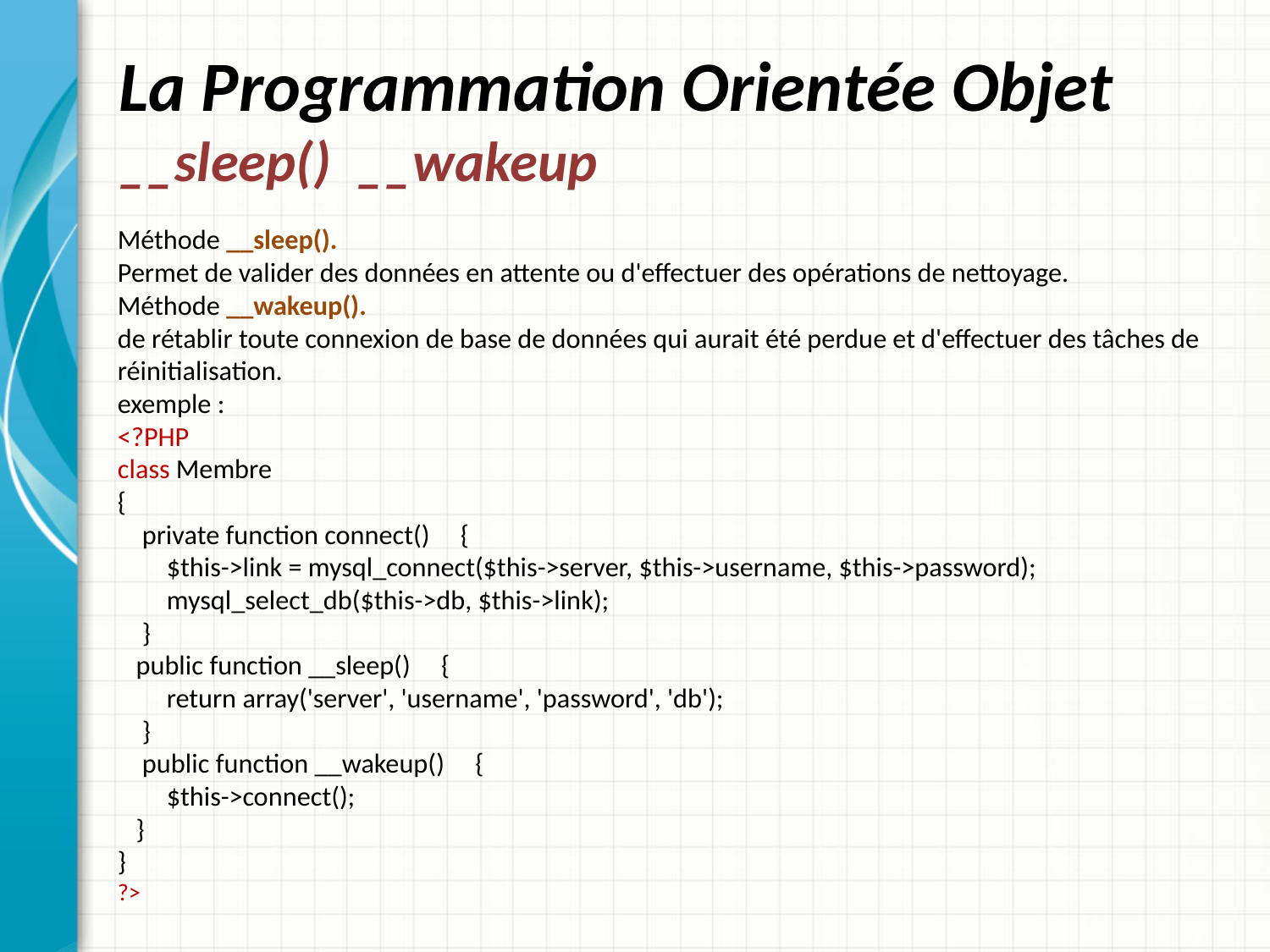

# La Programmation Orientée Objet __sleep()  __wakeup
Méthode __sleep().
Permet de valider des données en attente ou d'effectuer des opérations de nettoyage.
Méthode __wakeup().
de rétablir toute connexion de base de données qui aurait été perdue et d'effectuer des tâches de réinitialisation.
exemple :
<?PHP
class Membre
{
    private function connect()     {
        $this->link = mysql_connect($this->server, $this->username, $this->password);
        mysql_select_db($this->db, $this->link);
    }
   public function __sleep()     {
        return array('server', 'username', 'password', 'db');
    }
    public function __wakeup()     {
        $this->connect();
   }
}
?>